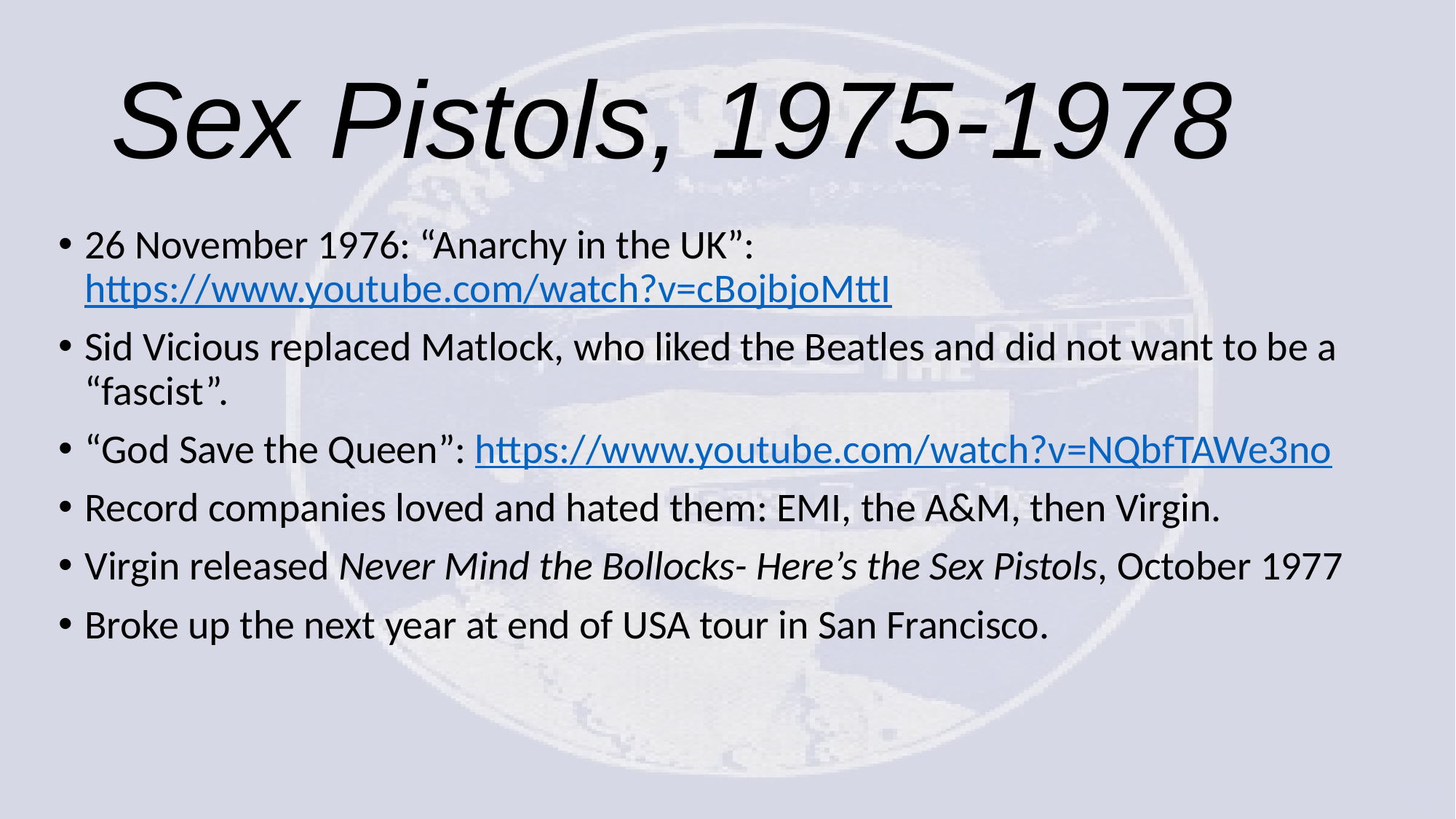

# Sex Pistols, 1975-1978
26 November 1976: “Anarchy in the UK”: https://www.youtube.com/watch?v=cBojbjoMttI
Sid Vicious replaced Matlock, who liked the Beatles and did not want to be a “fascist”.
“God Save the Queen”: https://www.youtube.com/watch?v=NQbfTAWe3no
Record companies loved and hated them: EMI, the A&M, then Virgin.
Virgin released Never Mind the Bollocks- Here’s the Sex Pistols, October 1977
Broke up the next year at end of USA tour in San Francisco.